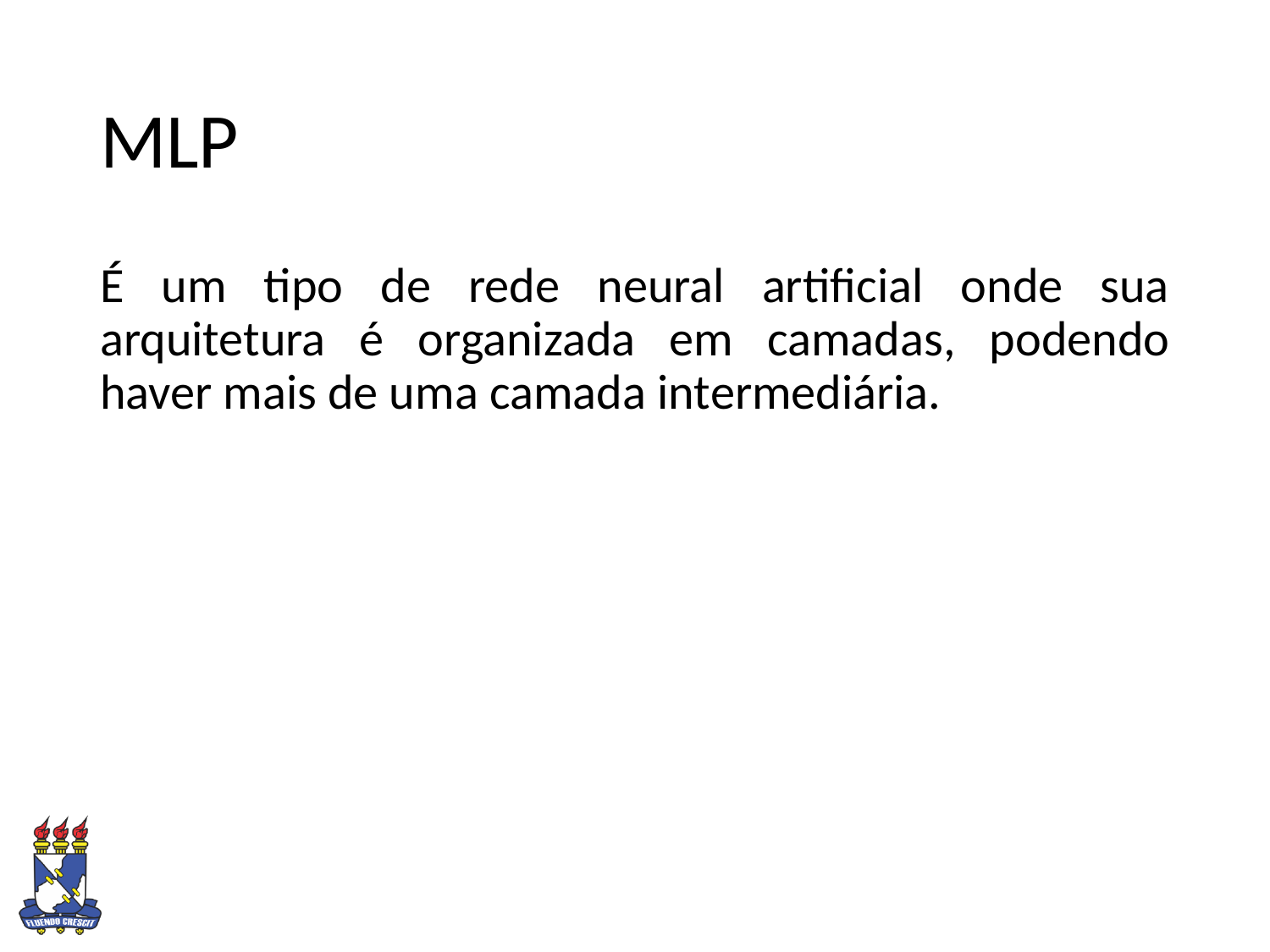

# MLP
É um tipo de rede neural artificial onde sua arquitetura é organizada em camadas, podendo haver mais de uma camada intermediária.